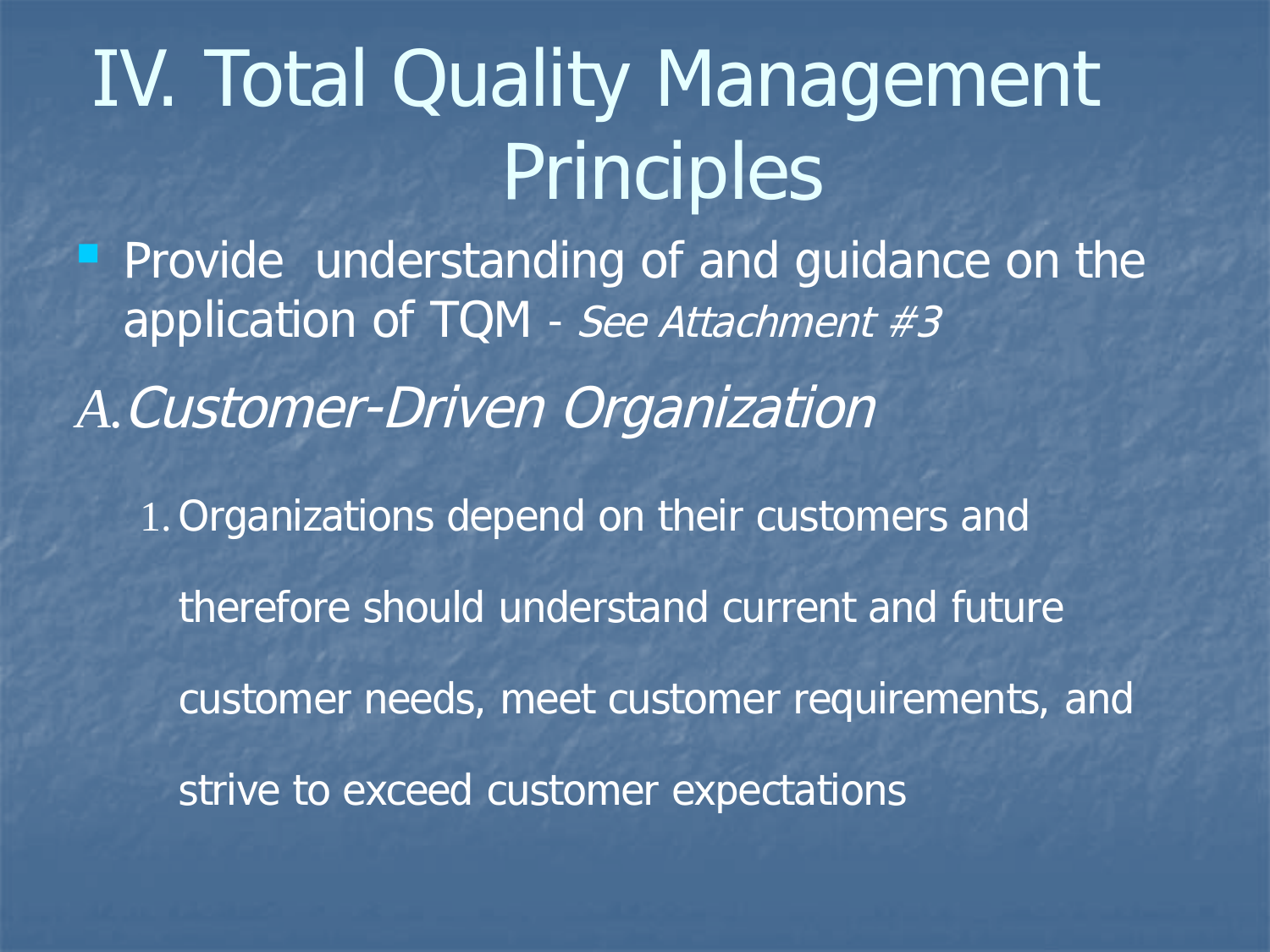

# IV. Total Quality Management 	Principles
Provide  understanding of and guidance on the application of TQM - See Attachment #3
A.Customer-Driven Organization
1.	Organizations depend on their customers and therefore should understand current and future customer needs, meet customer requirements, and strive to exceed customer expectations